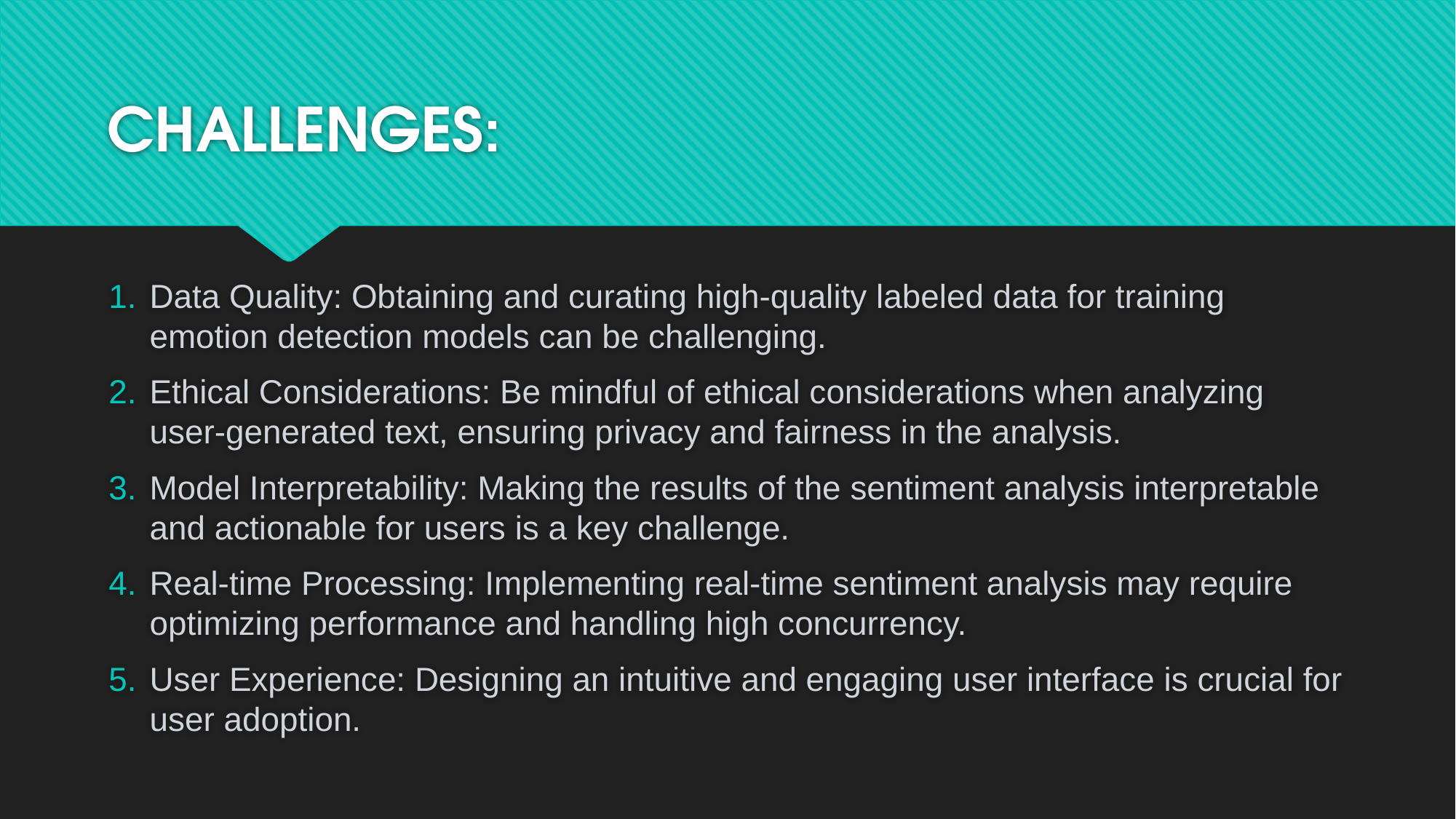

# CHALLENGES:
Data Quality: Obtaining and curating high-quality labeled data for training emotion detection models can be challenging.
Ethical Considerations: Be mindful of ethical considerations when analyzing user-generated text, ensuring privacy and fairness in the analysis.
Model Interpretability: Making the results of the sentiment analysis interpretable and actionable for users is a key challenge.
Real-time Processing: Implementing real-time sentiment analysis may require optimizing performance and handling high concurrency.
User Experience: Designing an intuitive and engaging user interface is crucial for user adoption.